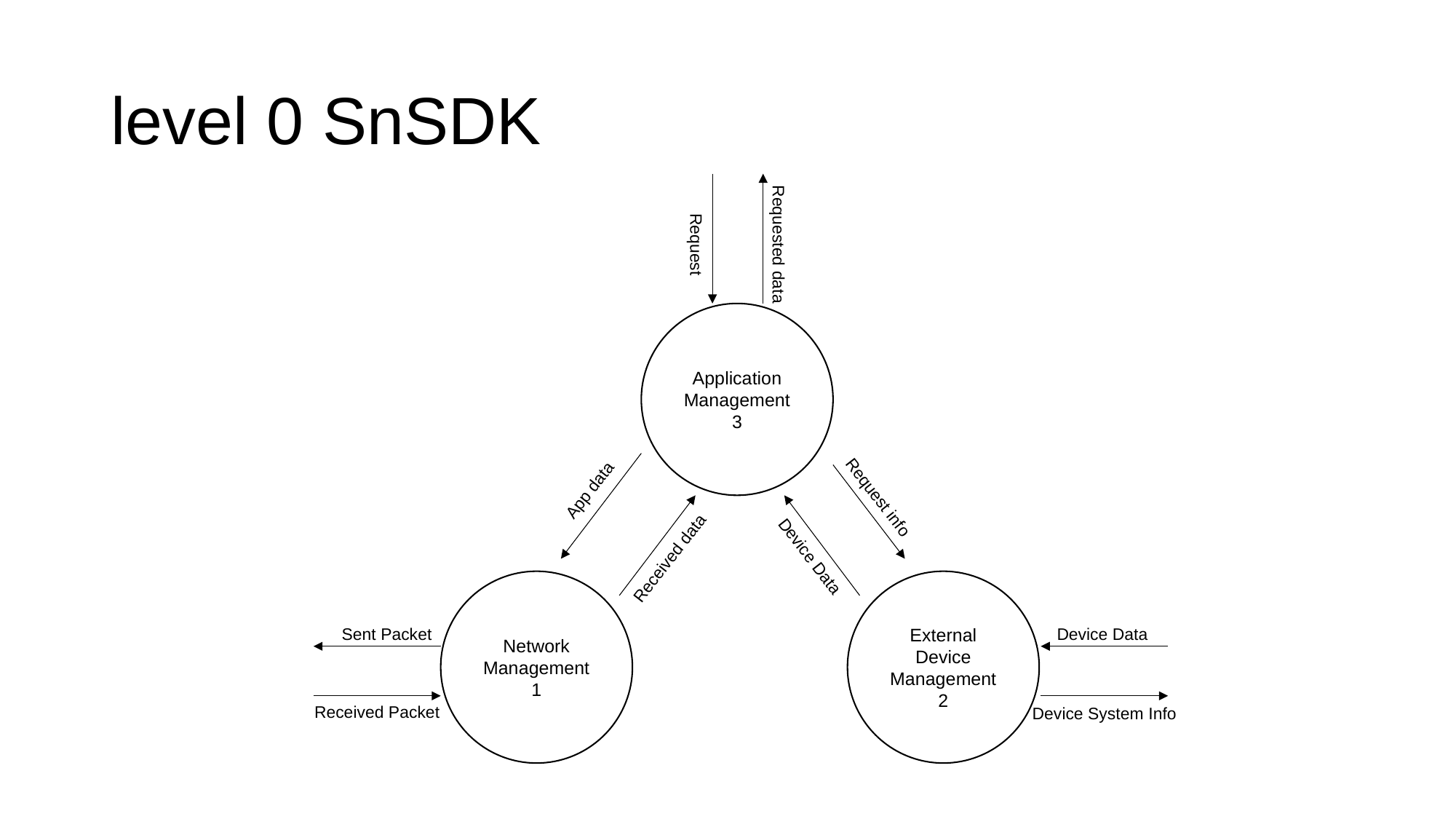

# level 0 SnSDK
Request
Requested data
Application Management
3
App data
Request info
Device Data
Received data
Network Management
1
External
Device Management
2
Sent Packet
Device Data
Received Packet
Device System Info